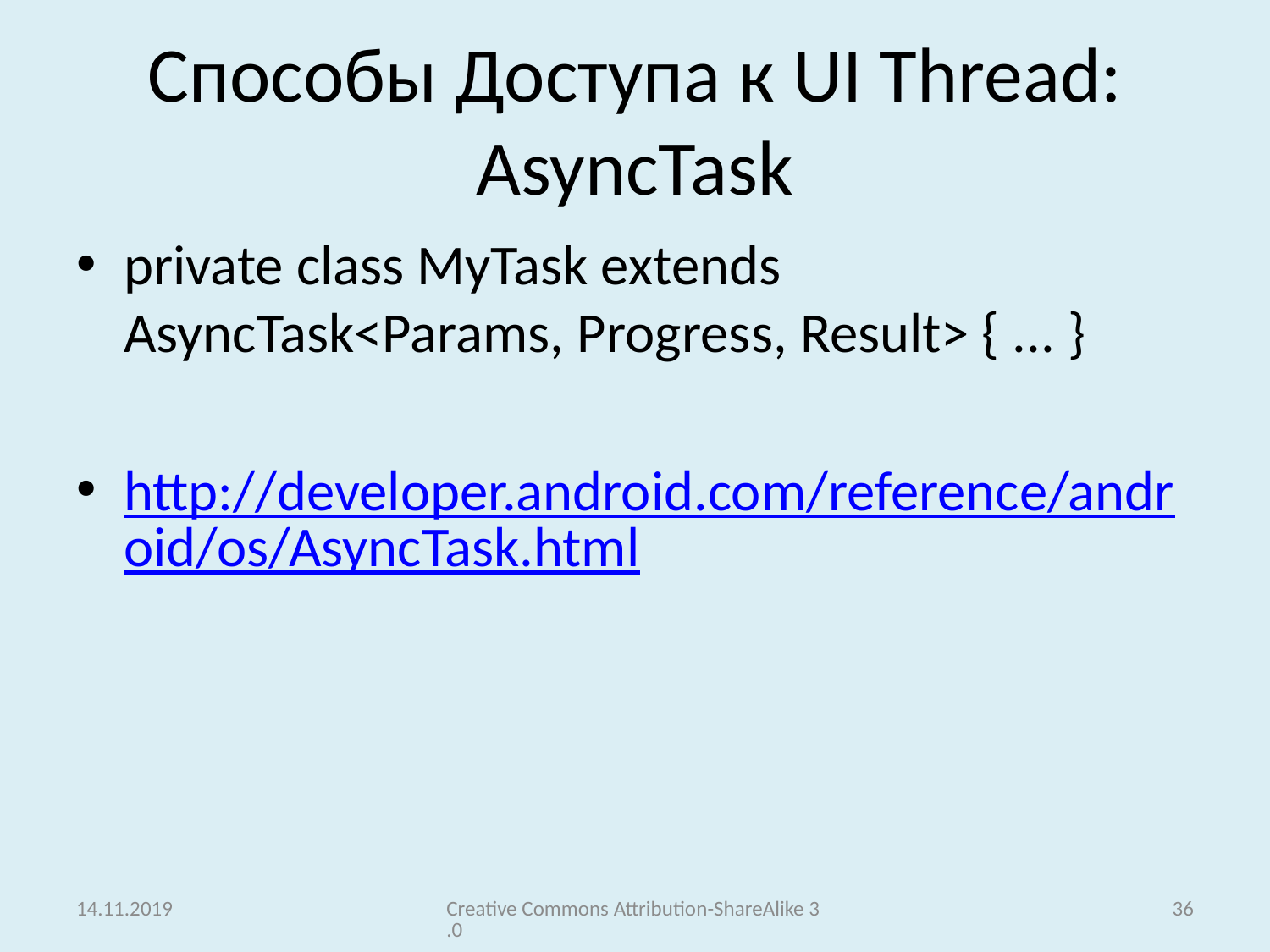

# Способы Доступа к UI Thread: AsyncTask
private class MyTask extends AsyncTask<Params, Progress, Result> { ... }

http://developer.android.com/reference/android/os/AsyncTask.html

14.11.2019
Creative Commons Attribution-ShareAlike 3.0
36